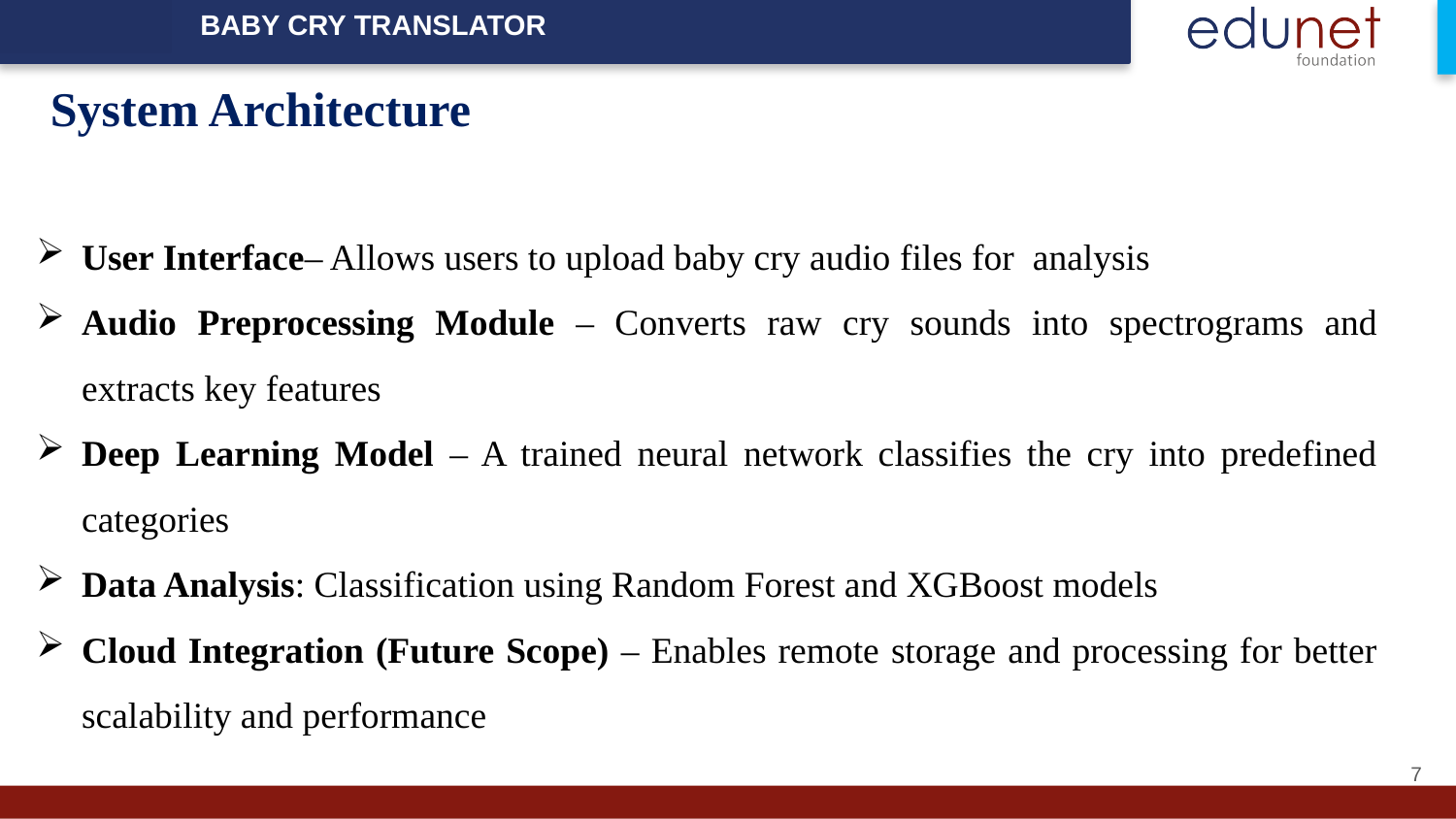

BABY CRY TRANSLATOR
# System Architecture
User Interface– Allows users to upload baby cry audio files for  analysis
Audio Preprocessing Module – Converts raw cry sounds into spectrograms and extracts key features
Deep Learning Model – A trained neural network classifies the cry into predefined categories
Data Analysis: Classification using Random Forest and XGBoost models
Cloud Integration (Future Scope) – Enables remote storage and processing for better scalability and performance
7